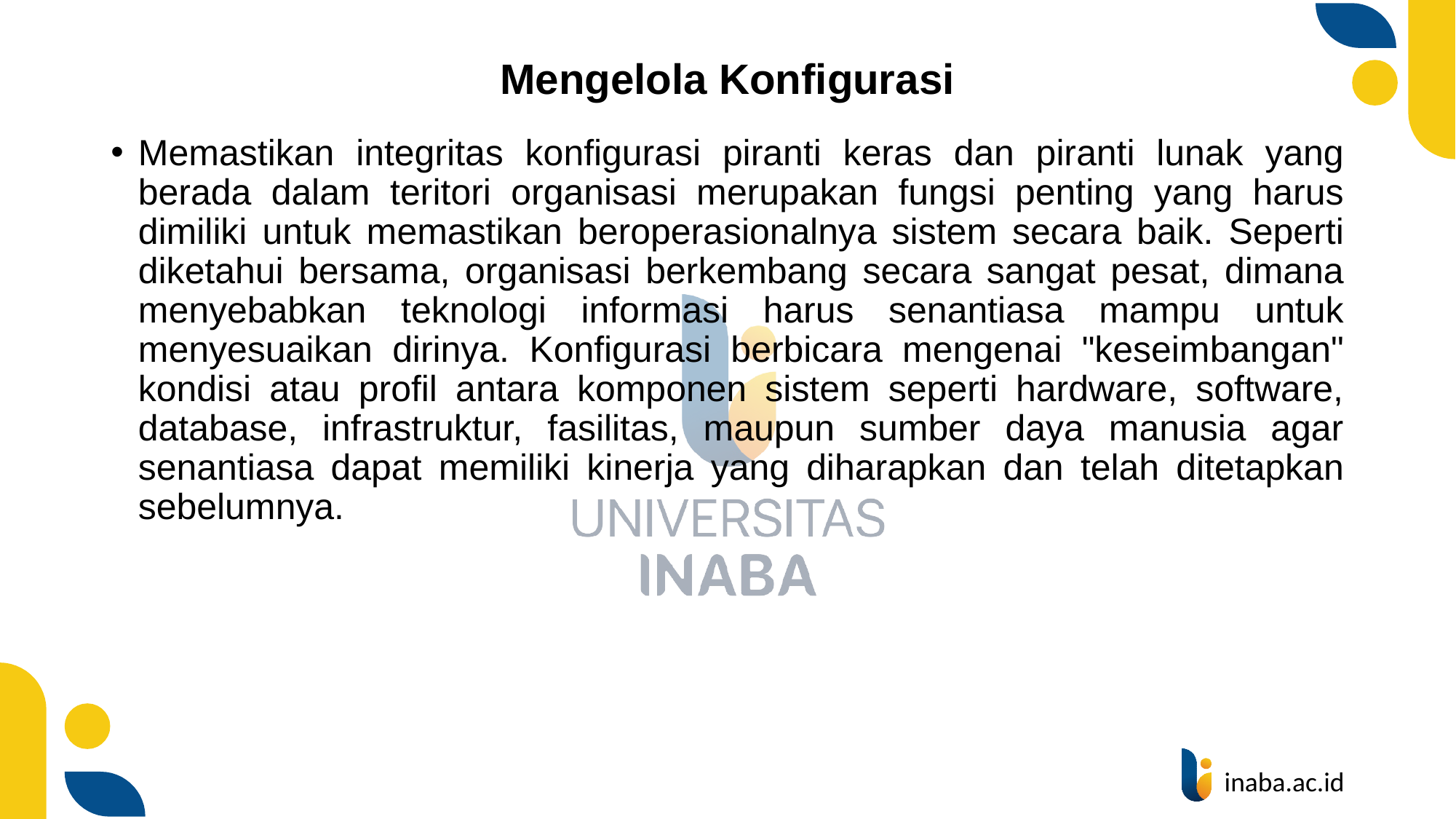

# Mengelola Konfigurasi
Memastikan integritas konfigurasi piranti keras dan piranti lunak yang berada dalam teritori organisasi merupakan fungsi penting yang harus dimiliki untuk memastikan beroperasionalnya sistem secara baik. Seperti diketahui bersama, organisasi berkembang secara sangat pesat, dimana menyebabkan teknologi informasi harus senantiasa mampu untuk menyesuaikan dirinya. Konfigurasi berbicara mengenai "keseimbangan" kondisi atau profil antara komponen sistem seperti hardware, software, database, infrastruktur, fasilitas, maupun sumber daya manusia agar senantiasa dapat memiliki kinerja yang diharapkan dan telah ditetapkan sebelumnya.